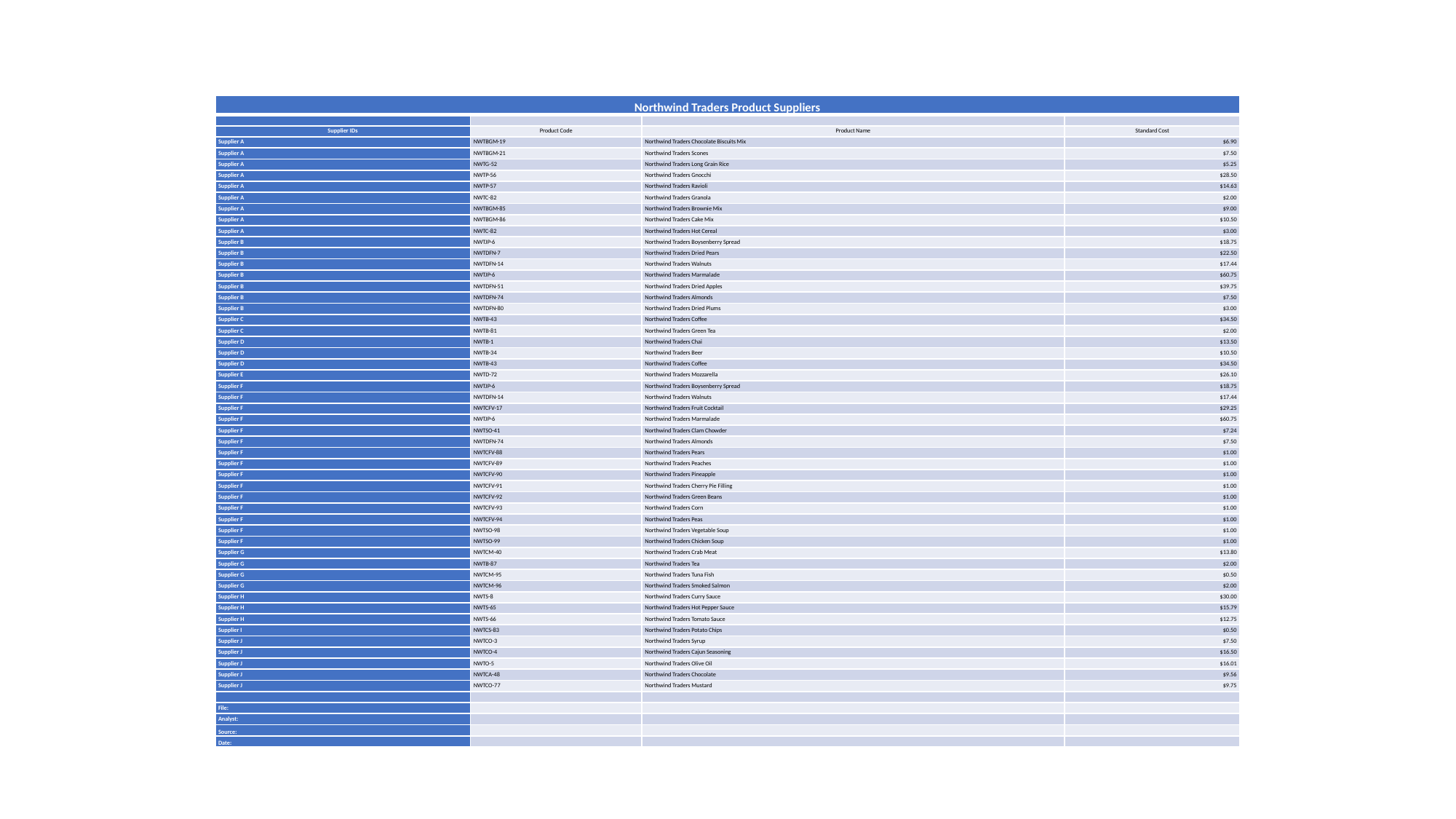

| Northwind Traders Product Suppliers |  |  |  |
| --- | --- | --- | --- |
|  |  |  |  |
| Supplier IDs | Product Code | Product Name | Standard Cost |
| Supplier A | NWTBGM-19 | Northwind Traders Chocolate Biscuits Mix | $6.90 |
| Supplier A | NWTBGM-21 | Northwind Traders Scones | $7.50 |
| Supplier A | NWTG-52 | Northwind Traders Long Grain Rice | $5.25 |
| Supplier A | NWTP-56 | Northwind Traders Gnocchi | $28.50 |
| Supplier A | NWTP-57 | Northwind Traders Ravioli | $14.63 |
| Supplier A | NWTC-82 | Northwind Traders Granola | $2.00 |
| Supplier A | NWTBGM-85 | Northwind Traders Brownie Mix | $9.00 |
| Supplier A | NWTBGM-86 | Northwind Traders Cake Mix | $10.50 |
| Supplier A | NWTC-82 | Northwind Traders Hot Cereal | $3.00 |
| Supplier B | NWTJP-6 | Northwind Traders Boysenberry Spread | $18.75 |
| Supplier B | NWTDFN-7 | Northwind Traders Dried Pears | $22.50 |
| Supplier B | NWTDFN-14 | Northwind Traders Walnuts | $17.44 |
| Supplier B | NWTJP-6 | Northwind Traders Marmalade | $60.75 |
| Supplier B | NWTDFN-51 | Northwind Traders Dried Apples | $39.75 |
| Supplier B | NWTDFN-74 | Northwind Traders Almonds | $7.50 |
| Supplier B | NWTDFN-80 | Northwind Traders Dried Plums | $3.00 |
| Supplier C | NWTB-43 | Northwind Traders Coffee | $34.50 |
| Supplier C | NWTB-81 | Northwind Traders Green Tea | $2.00 |
| Supplier D | NWTB-1 | Northwind Traders Chai | $13.50 |
| Supplier D | NWTB-34 | Northwind Traders Beer | $10.50 |
| Supplier D | NWTB-43 | Northwind Traders Coffee | $34.50 |
| Supplier E | NWTD-72 | Northwind Traders Mozzarella | $26.10 |
| Supplier F | NWTJP-6 | Northwind Traders Boysenberry Spread | $18.75 |
| Supplier F | NWTDFN-14 | Northwind Traders Walnuts | $17.44 |
| Supplier F | NWTCFV-17 | Northwind Traders Fruit Cocktail | $29.25 |
| Supplier F | NWTJP-6 | Northwind Traders Marmalade | $60.75 |
| Supplier F | NWTSO-41 | Northwind Traders Clam Chowder | $7.24 |
| Supplier F | NWTDFN-74 | Northwind Traders Almonds | $7.50 |
| Supplier F | NWTCFV-88 | Northwind Traders Pears | $1.00 |
| Supplier F | NWTCFV-89 | Northwind Traders Peaches | $1.00 |
| Supplier F | NWTCFV-90 | Northwind Traders Pineapple | $1.00 |
| Supplier F | NWTCFV-91 | Northwind Traders Cherry Pie Filling | $1.00 |
| Supplier F | NWTCFV-92 | Northwind Traders Green Beans | $1.00 |
| Supplier F | NWTCFV-93 | Northwind Traders Corn | $1.00 |
| Supplier F | NWTCFV-94 | Northwind Traders Peas | $1.00 |
| Supplier F | NWTSO-98 | Northwind Traders Vegetable Soup | $1.00 |
| Supplier F | NWTSO-99 | Northwind Traders Chicken Soup | $1.00 |
| Supplier G | NWTCM-40 | Northwind Traders Crab Meat | $13.80 |
| Supplier G | NWTB-87 | Northwind Traders Tea | $2.00 |
| Supplier G | NWTCM-95 | Northwind Traders Tuna Fish | $0.50 |
| Supplier G | NWTCM-96 | Northwind Traders Smoked Salmon | $2.00 |
| Supplier H | NWTS-8 | Northwind Traders Curry Sauce | $30.00 |
| Supplier H | NWTS-65 | Northwind Traders Hot Pepper Sauce | $15.79 |
| Supplier H | NWTS-66 | Northwind Traders Tomato Sauce | $12.75 |
| Supplier I | NWTCS-83 | Northwind Traders Potato Chips | $0.50 |
| Supplier J | NWTCO-3 | Northwind Traders Syrup | $7.50 |
| Supplier J | NWTCO-4 | Northwind Traders Cajun Seasoning | $16.50 |
| Supplier J | NWTO-5 | Northwind Traders Olive Oil | $16.01 |
| Supplier J | NWTCA-48 | Northwind Traders Chocolate | $9.56 |
| Supplier J | NWTCO-77 | Northwind Traders Mustard | $9.75 |
|  |  |  |  |
| File: |  |  |  |
| Analyst: |  |  |  |
| Source: |  |  |  |
| Date: |  |  |  |